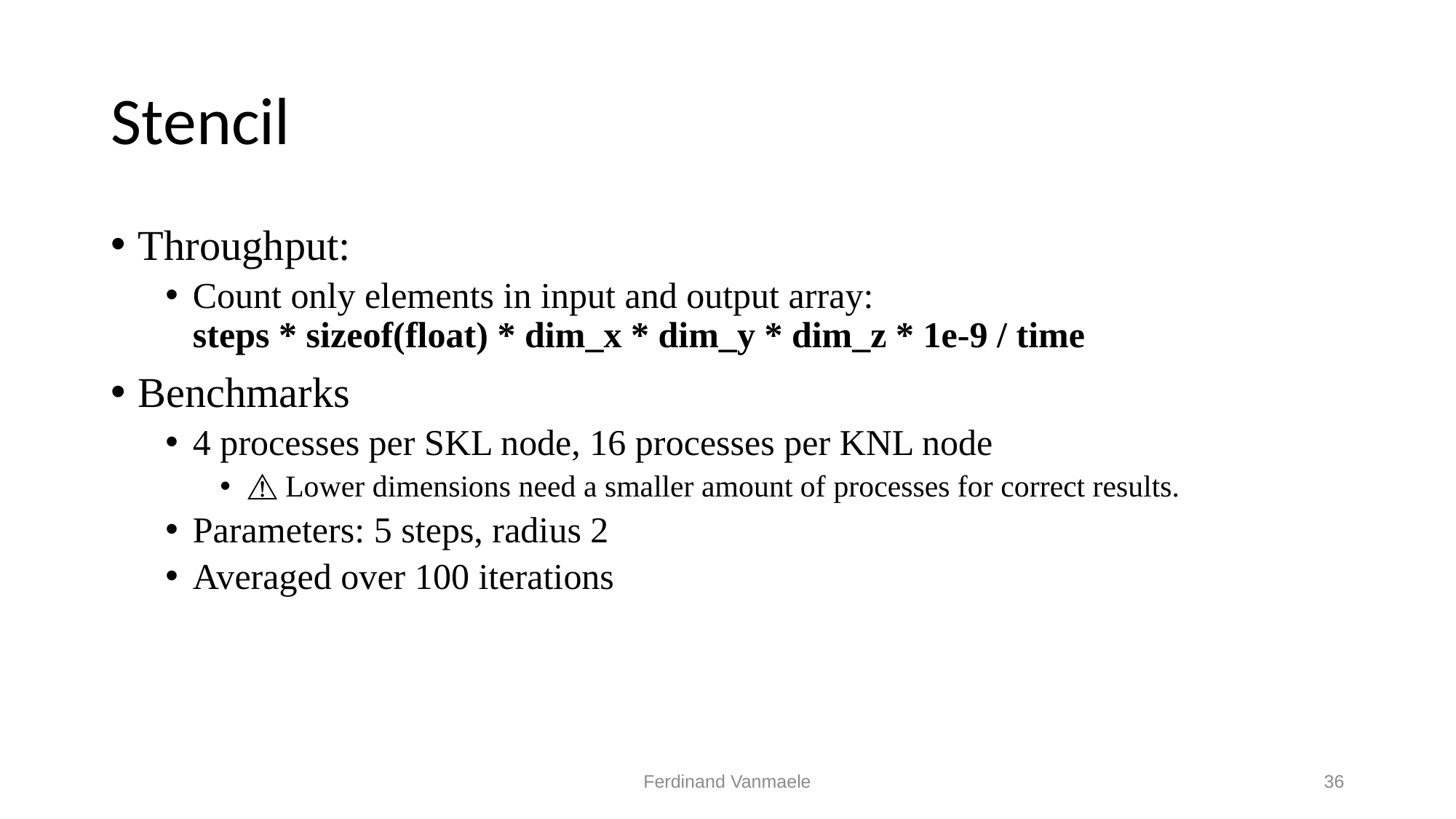

# Stencil
Throughput:
Count only elements in input and output array:
steps * sizeof(float) * dim_x * dim_y * dim_z * 1e-9 / time
Benchmarks
4 processes per SKL node, 16 processes per KNL node
⚠ Lower dimensions need a smaller amount of processes for correct results.
Parameters: 5 steps, radius 2
Averaged over 100 iterations
Ferdinand Vanmaele
36